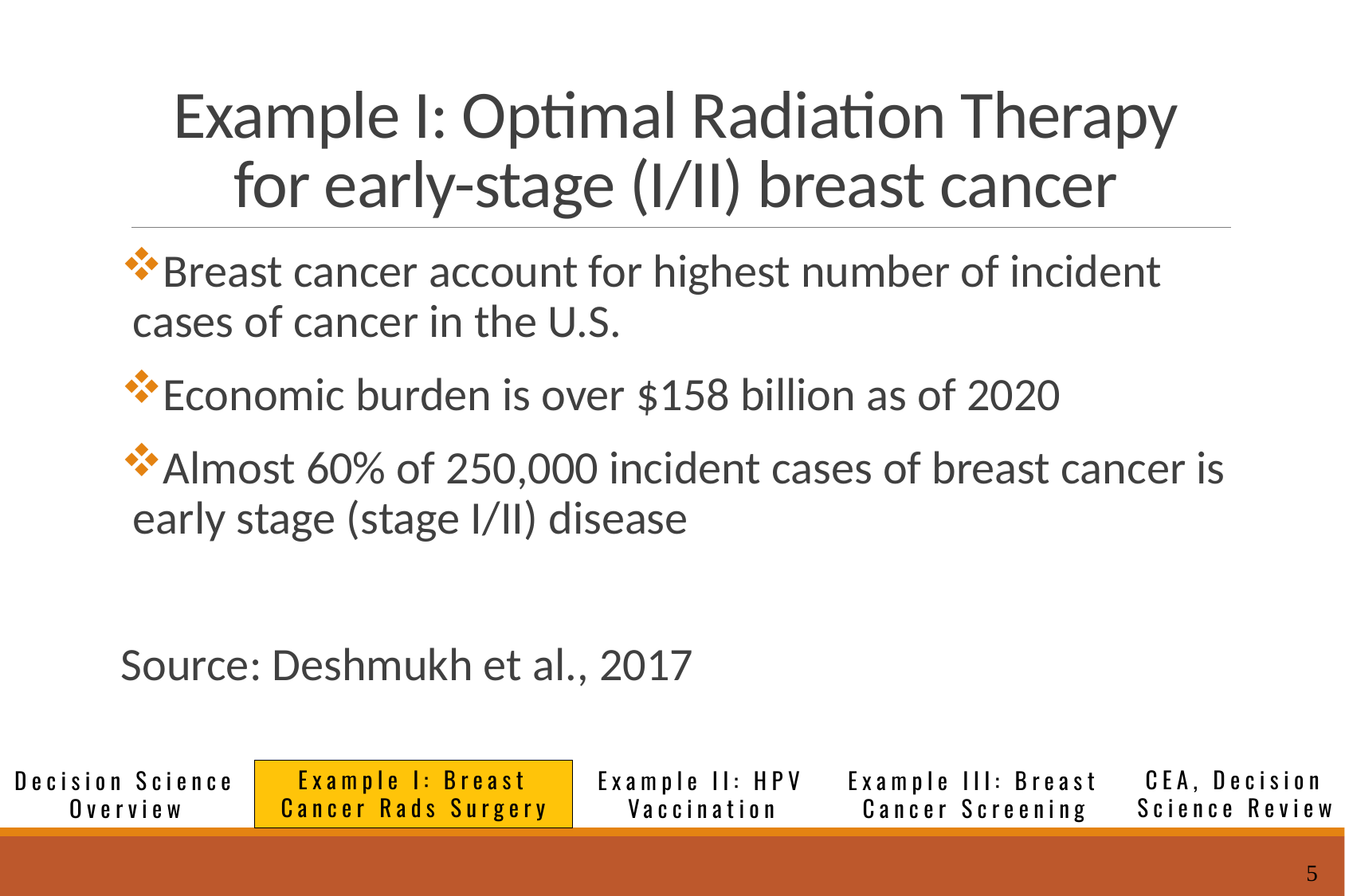

# Example I: Optimal Radiation Therapy for early-stage (I/II) breast cancer
Breast cancer account for highest number of incident cases of cancer in the U.S.
Economic burden is over $158 billion as of 2020
Almost 60% of 250,000 incident cases of breast cancer is early stage (stage I/II) disease

Source: Deshmukh et al., 2017
Example I: Breast Cancer Rads Surgery
CEA, Decision Science Review
Example II: HPV Vaccination
Example III: Breast Cancer Screening
Decision Science Overview
5